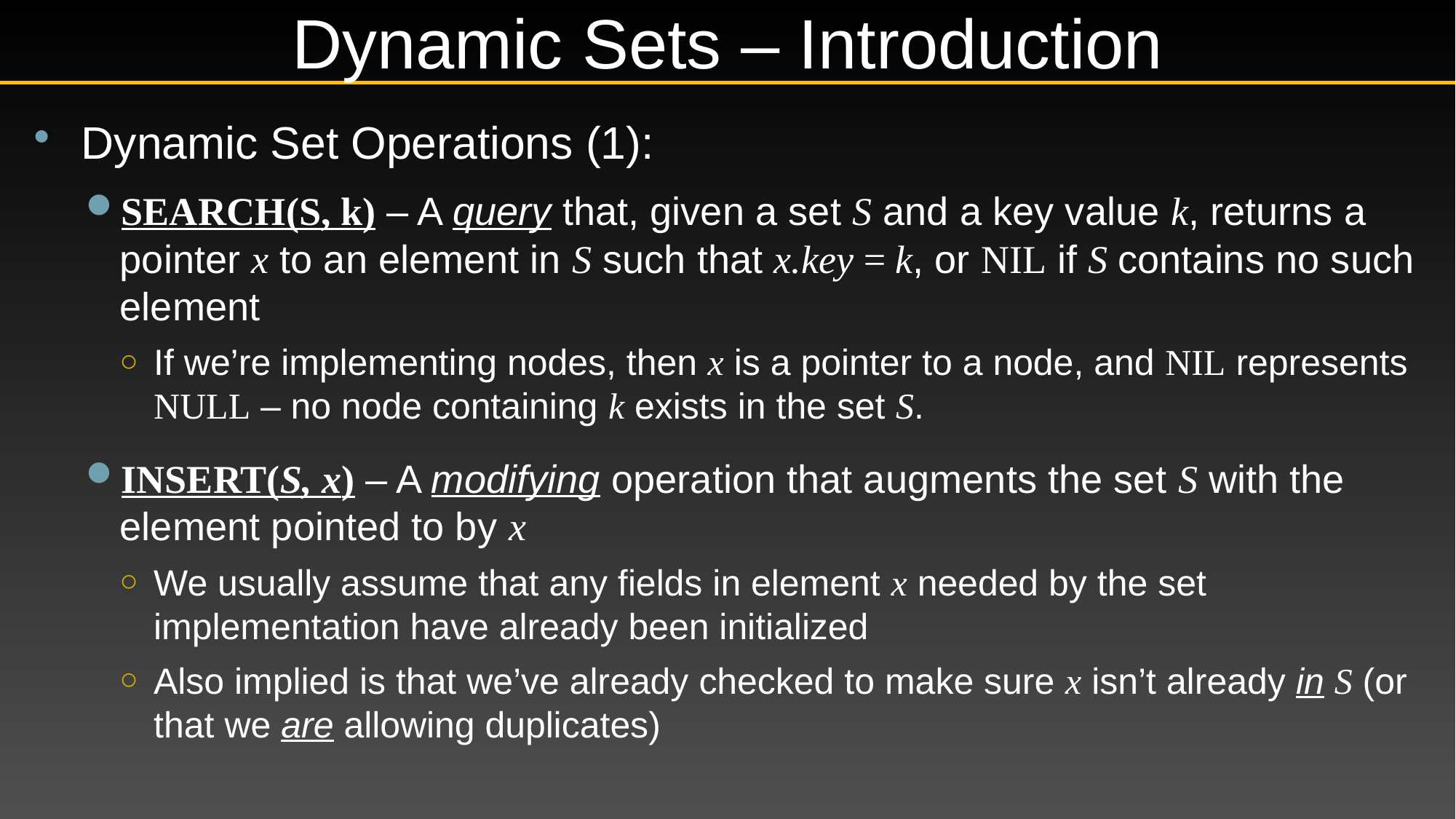

# Dynamic Sets – Introduction
Dynamic Set Operations (1):
search(S, k) – A query that, given a set S and a key value k, returns a pointer x to an element in S such that x.key = k, or nil if S contains no such element
If we’re implementing nodes, then x is a pointer to a node, and nil represents null – no node containing k exists in the set S.
insert(S, x) – A modifying operation that augments the set S with the element pointed to by x
We usually assume that any fields in element x needed by the set implementation have already been initialized
Also implied is that we’ve already checked to make sure x isn’t already in S (or that we are allowing duplicates)